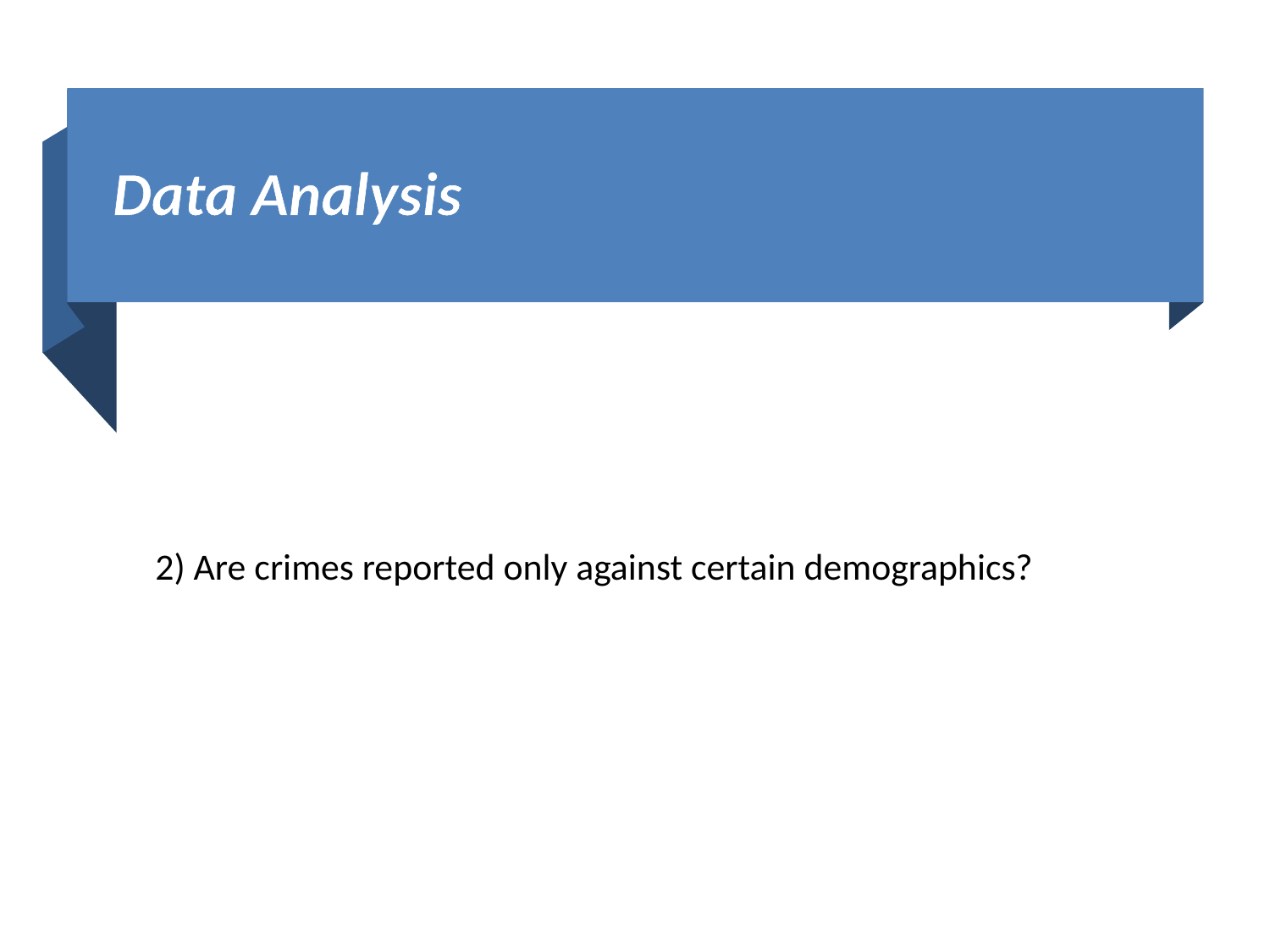

# Data Analysis

2) Are crimes reported only against certain demographics?